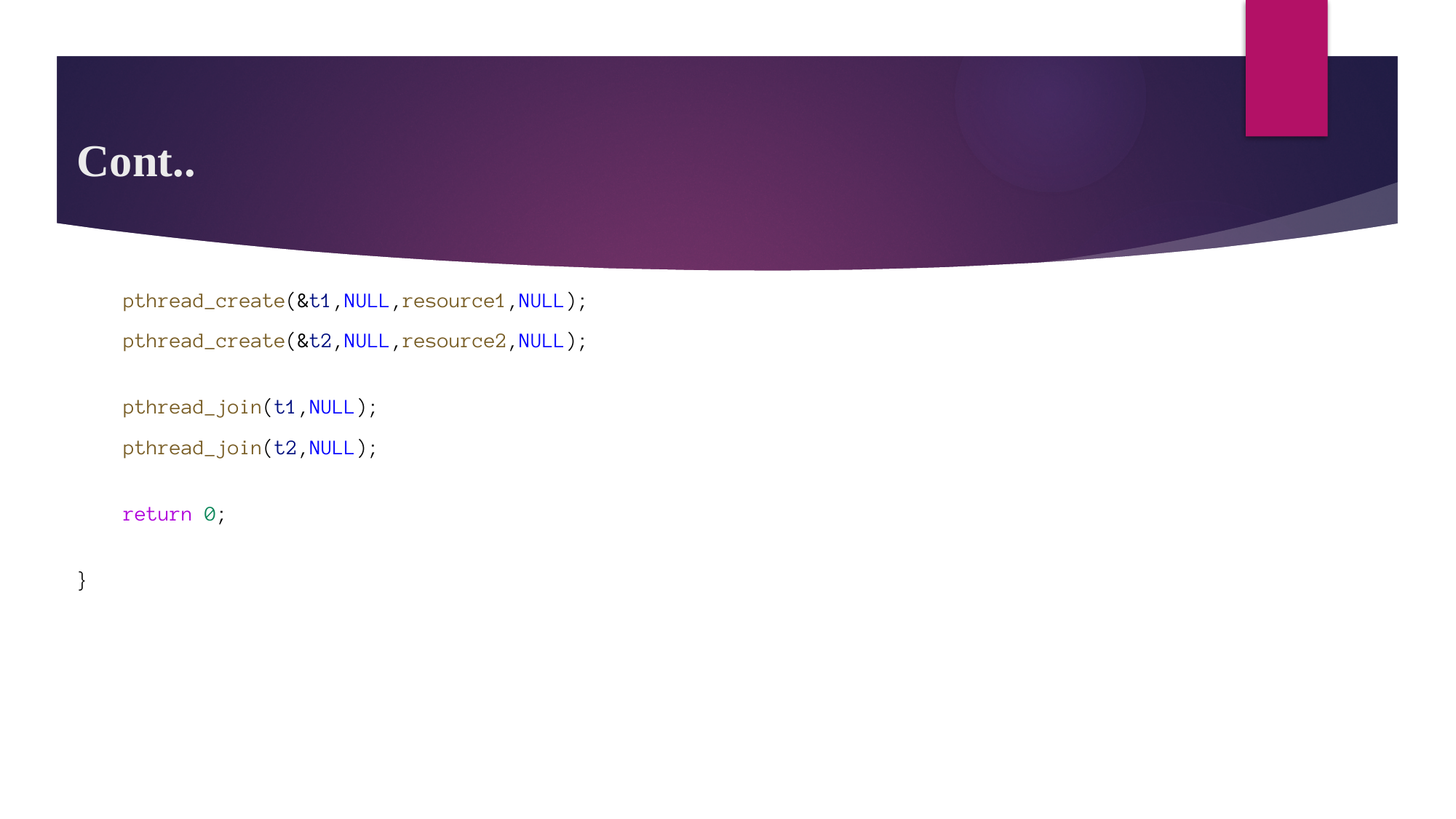

# Cont..
    pthread_create(&t1,NULL,resource1,NULL);
    pthread_create(&t2,NULL,resource2,NULL);
    pthread_join(t1,NULL);
    pthread_join(t2,NULL);
    return 0;
}